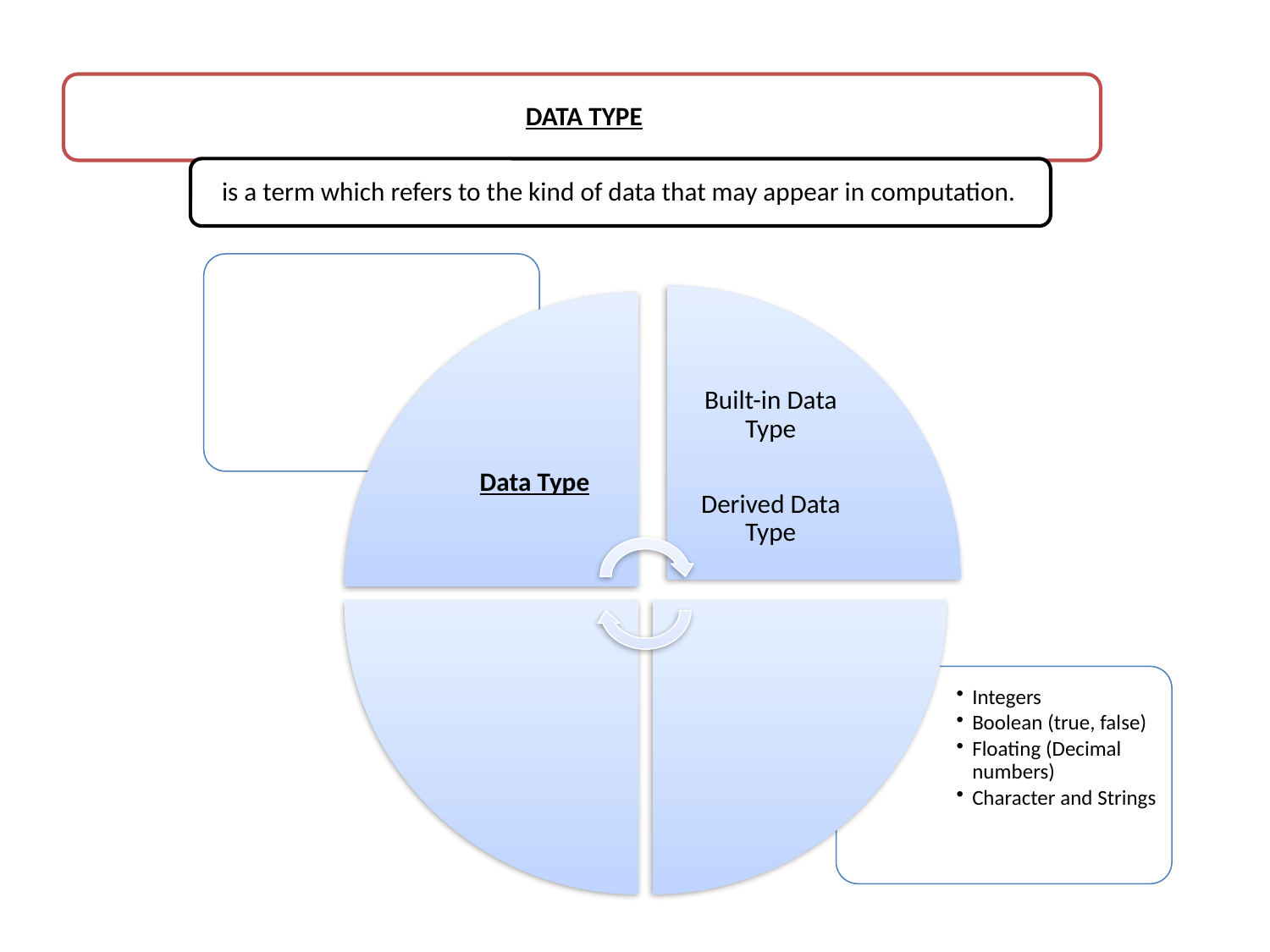

DATA TYPE
is a term which refers to the kind of data that may appear in computation.
Integers
Boolean (true, false)
Floating (Decimal numbers)
Character and Strings

Data Type
Built-in Data Type

Derived Data Type